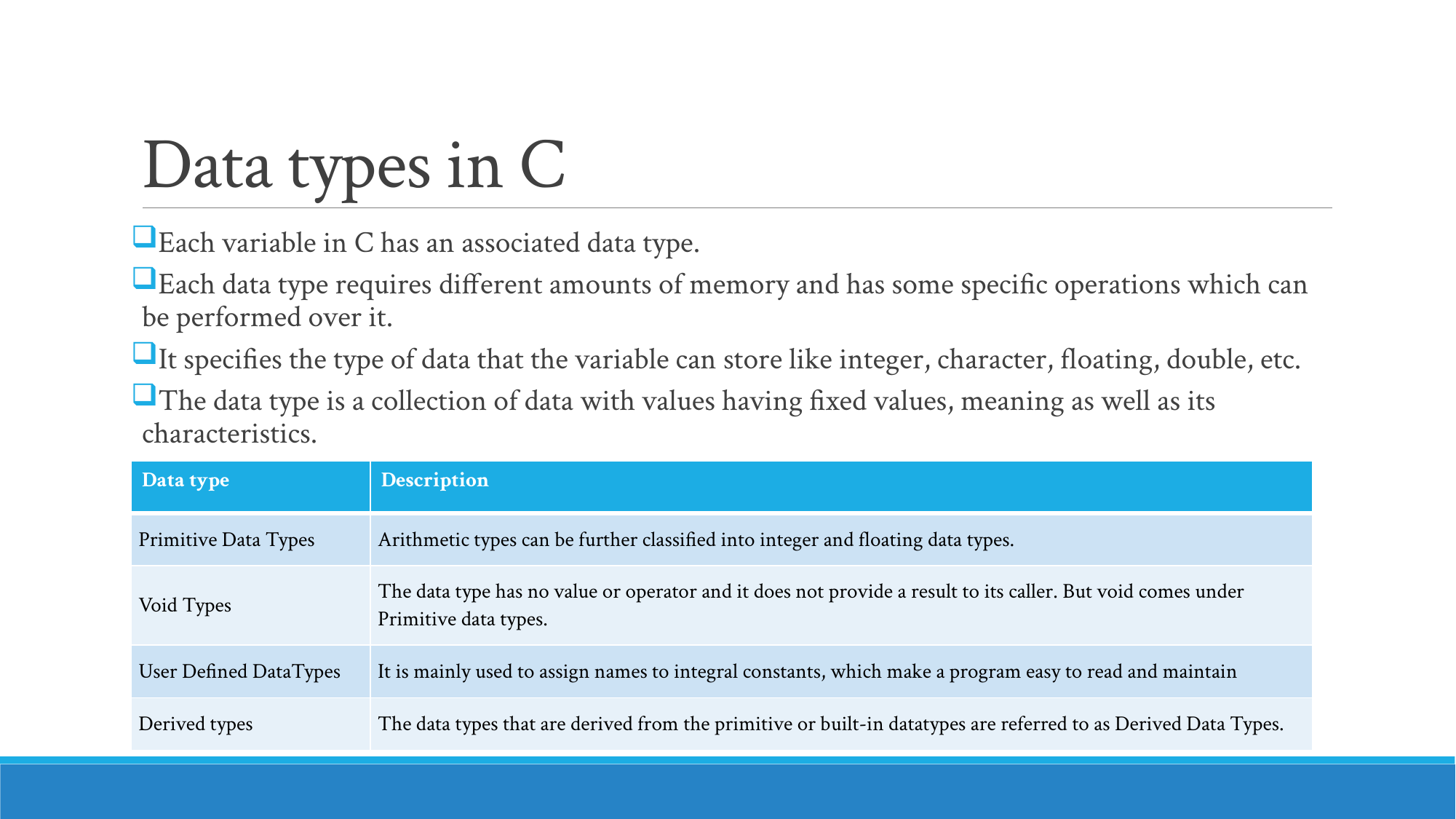

# Data types in C
Each variable in C has an associated data type.
Each data type requires different amounts of memory and has some specific operations which can be performed over it.
It specifies the type of data that the variable can store like integer, character, floating, double, etc.
The data type is a collection of data with values having fixed values, meaning as well as its characteristics.

| Data type | Description |
| --- | --- |
| Primitive Data Types | Arithmetic types can be further classified into integer and floating data types. |
| Void Types | The data type has no value or operator and it does not provide a result to its caller. But void comes under Primitive data types. |
| User Defined DataTypes | It is mainly used to assign names to integral constants, which make a program easy to read and maintain |
| Derived types | The data types that are derived from the primitive or built-in datatypes are referred to as Derived Data Types. |